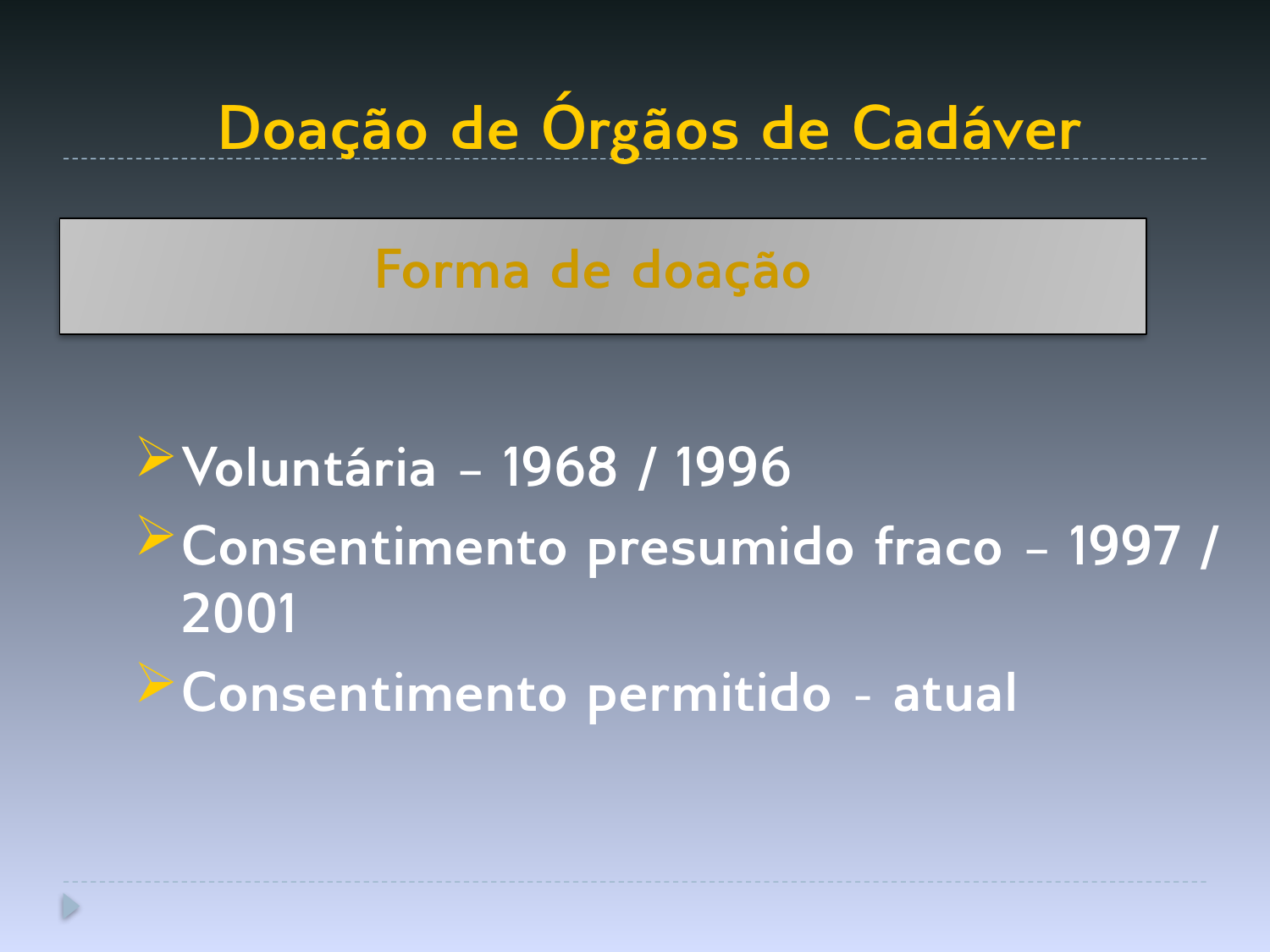

Doação de Órgãos de Cadáver
Forma de doação
Voluntária – 1968 / 1996
Consentimento presumido fraco – 1997 / 2001
Consentimento permitido - atual